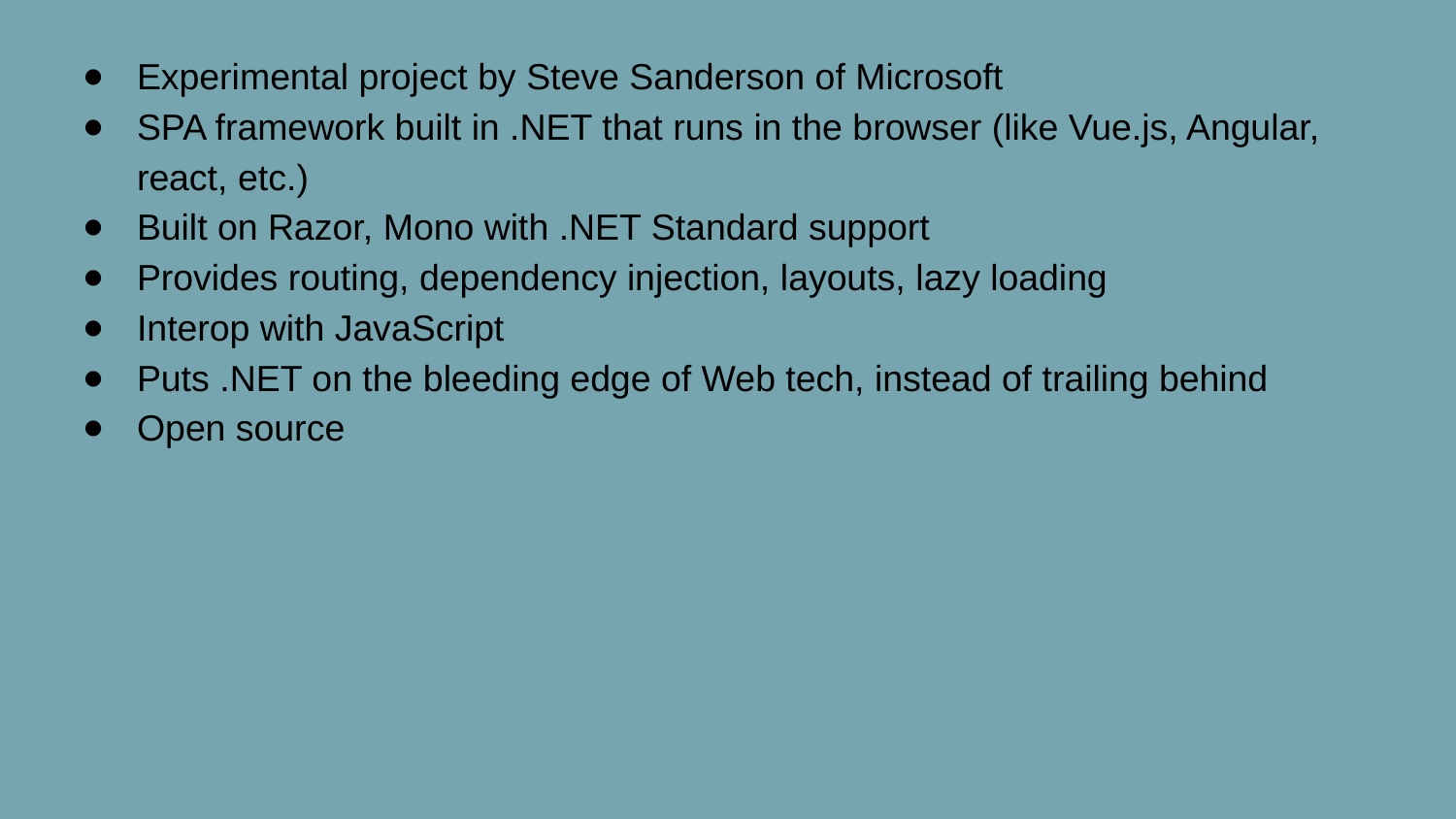

Experimental project by Steve Sanderson of Microsoft
SPA framework built in .NET that runs in the browser (like Vue.js, Angular, react, etc.)
Built on Razor, Mono with .NET Standard support
Provides routing, dependency injection, layouts, lazy loading
Interop with JavaScript
Puts .NET on the bleeding edge of Web tech, instead of trailing behind
Open source